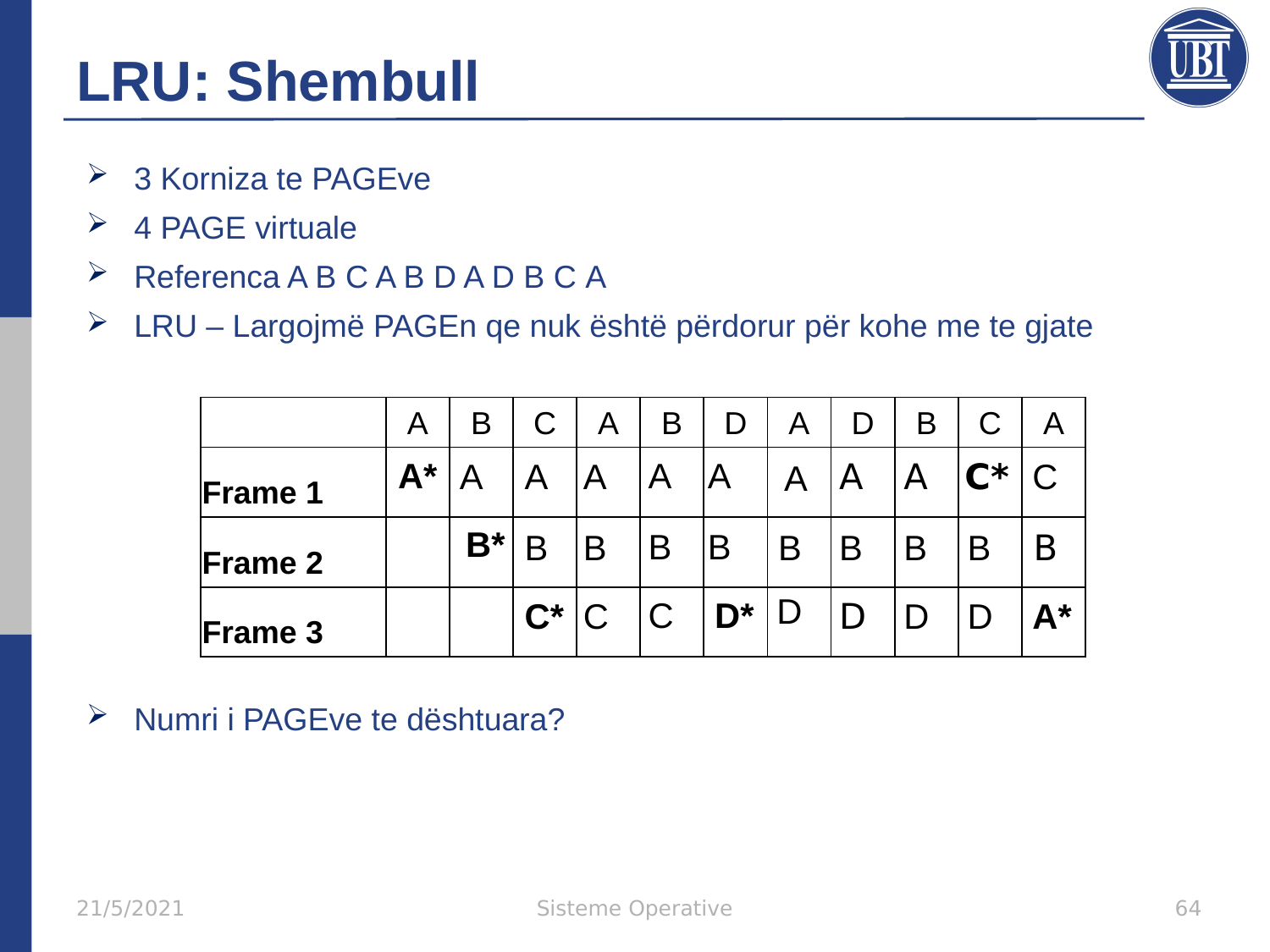

# LRU: Shembull
3 Korniza te PAGEve
4 PAGE virtuale
Referenca A B C A B D A D B C A
LRU – Largojmë PAGEn qe nuk është përdorur për kohe me te gjate

Numri i PAGEve te dështuara?
|  | A | B | C | A | B | D | A | D | B | C | A |
| --- | --- | --- | --- | --- | --- | --- | --- | --- | --- | --- | --- |
| Frame 1 |  |  |  |  |  |  |  |  |  |  |  |
| Frame 2 |  |  |  |  |  |  |  |  |  |  |  |
| Frame 3 |  |  |  |  |  |  |  |  |  |  |  |
A*
A
A
A
C*
C
A
A
A
A

A
B*
B
B
B
B
B
B
B
B
B

D
C
D*

D
A*
D
D
C*

C

21/5/2021
Sisteme Operative
64